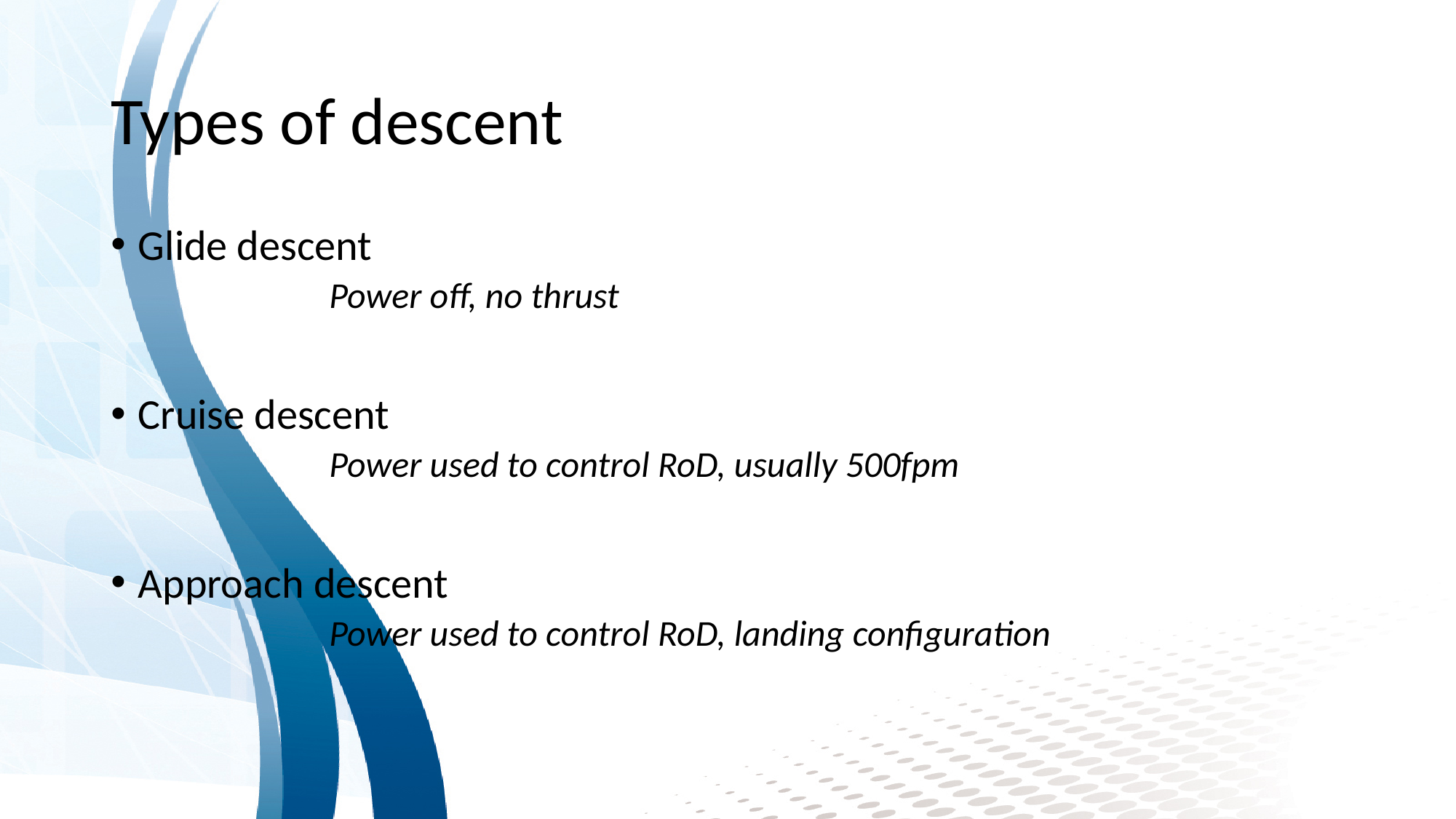

# Types of descent
Glide descent
	Power off, no thrust

Cruise descent
	Power used to control RoD, usually 500fpm

Approach descent
	Power used to control RoD, landing configuration